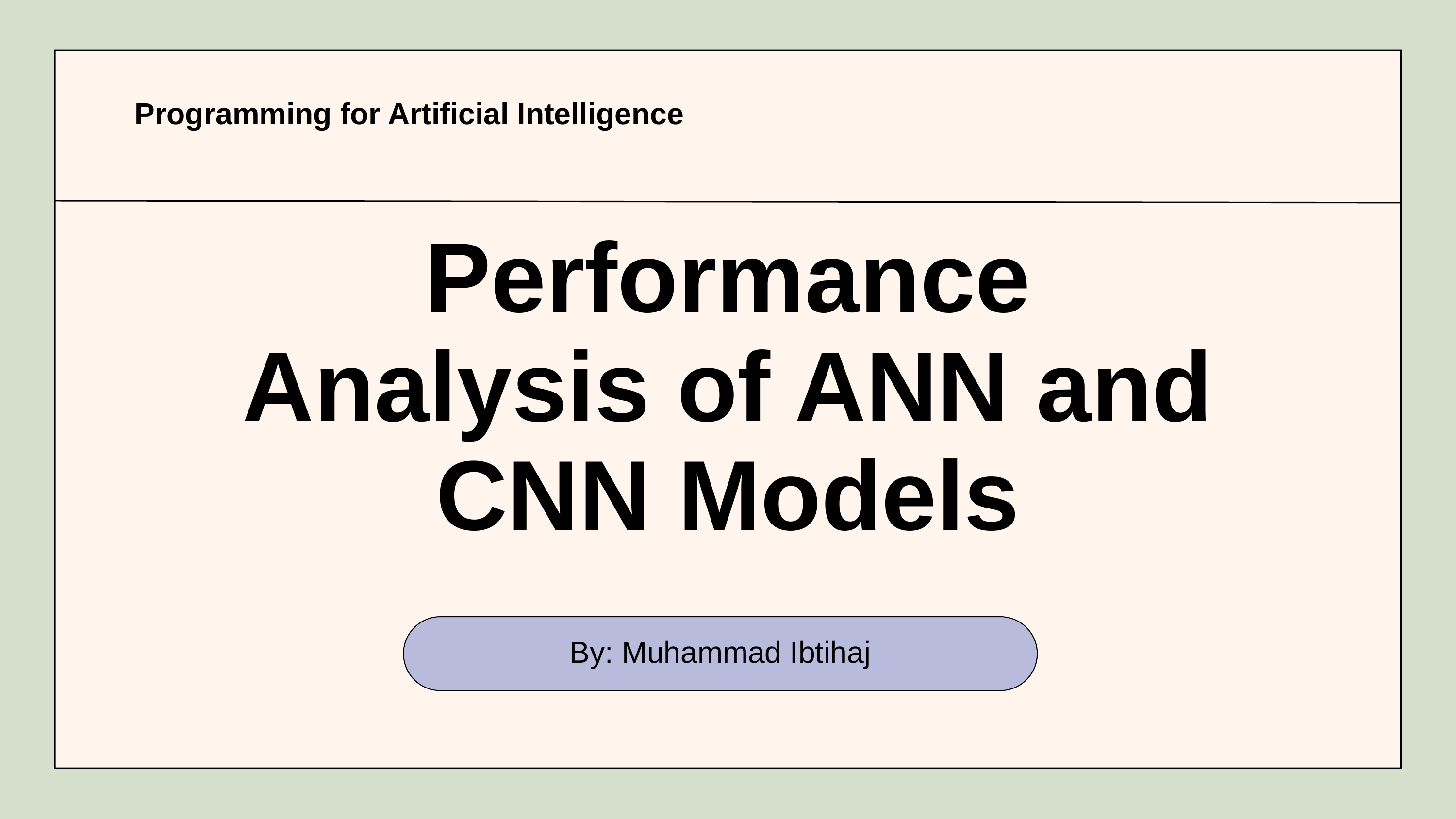

Programming for Artificial Intelligence

Performance Analysis of ANN and CNN Models

By: Muhammad Ibtihaj